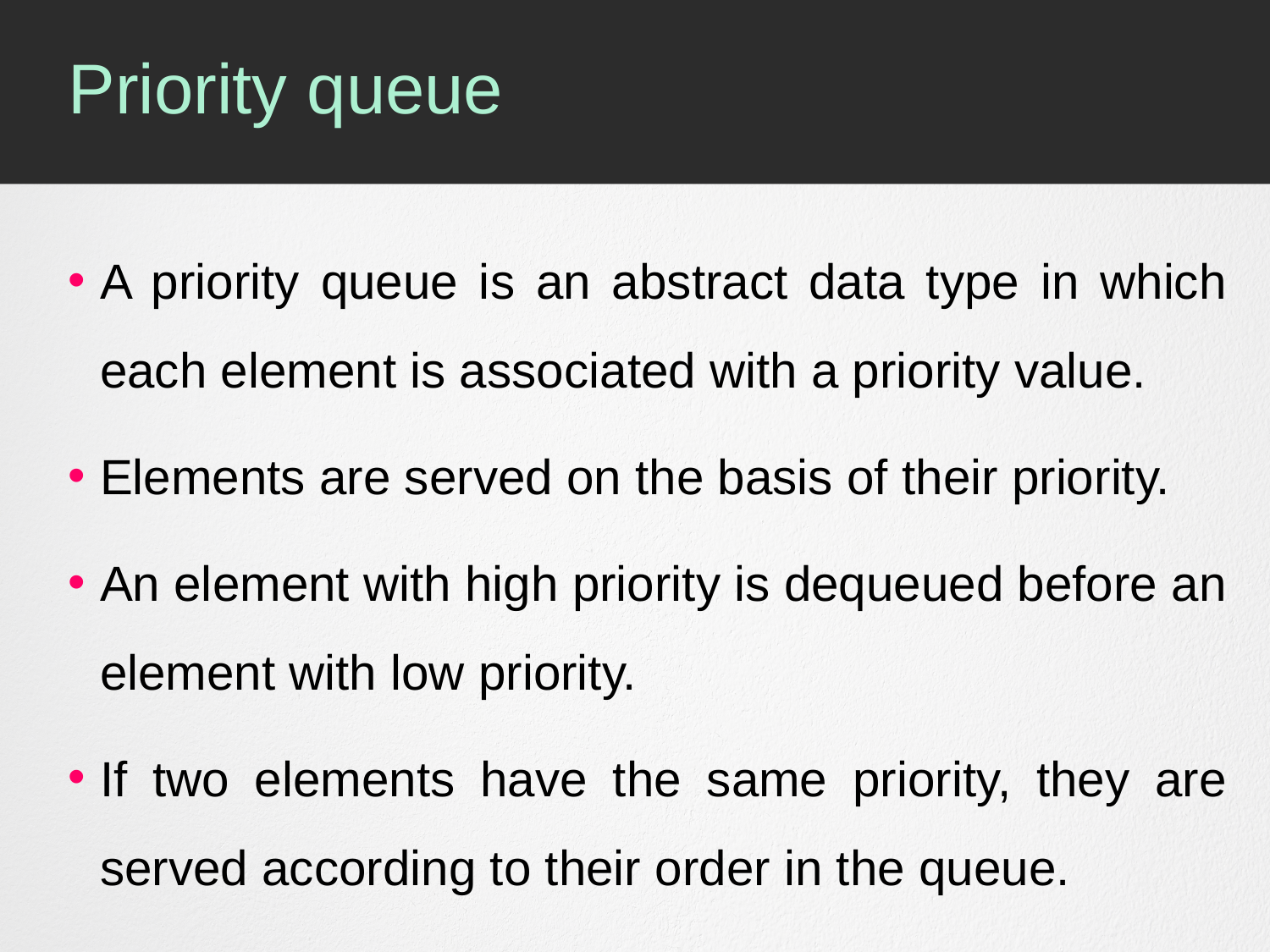

# Priority queue
A priority queue is an abstract data type in which each element is associated with a priority value.
Elements are served on the basis of their priority.
An element with high priority is dequeued before an element with low priority.
If two elements have the same priority, they are served according to their order in the queue.